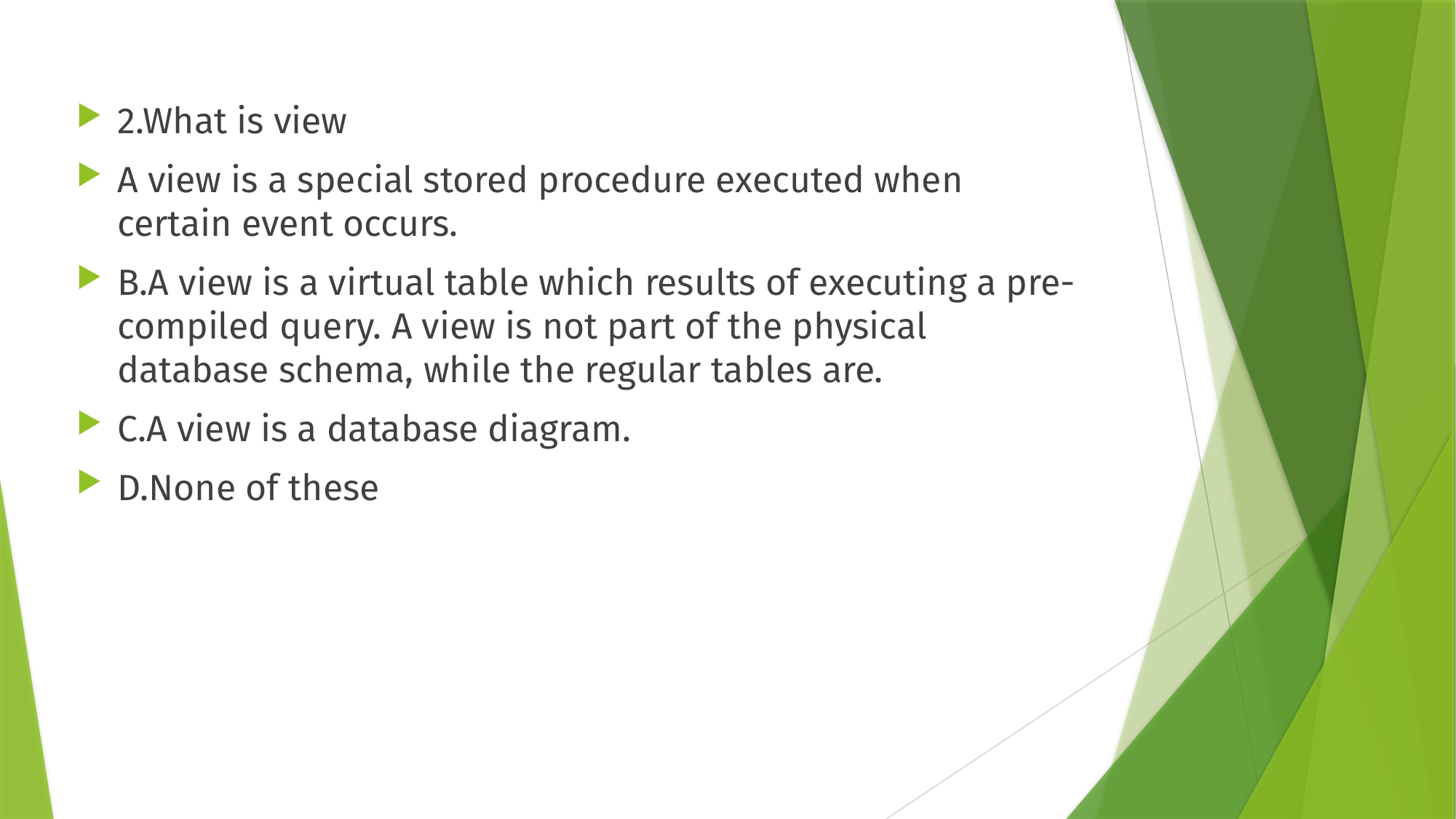

2.What is view
A view is a special stored procedure executed when certain event occurs.
B.A view is a virtual table which results of executing a pre-compiled query. A view is not part of the physical database schema, while the regular tables are.
C.A view is a database diagram.
D.None of these